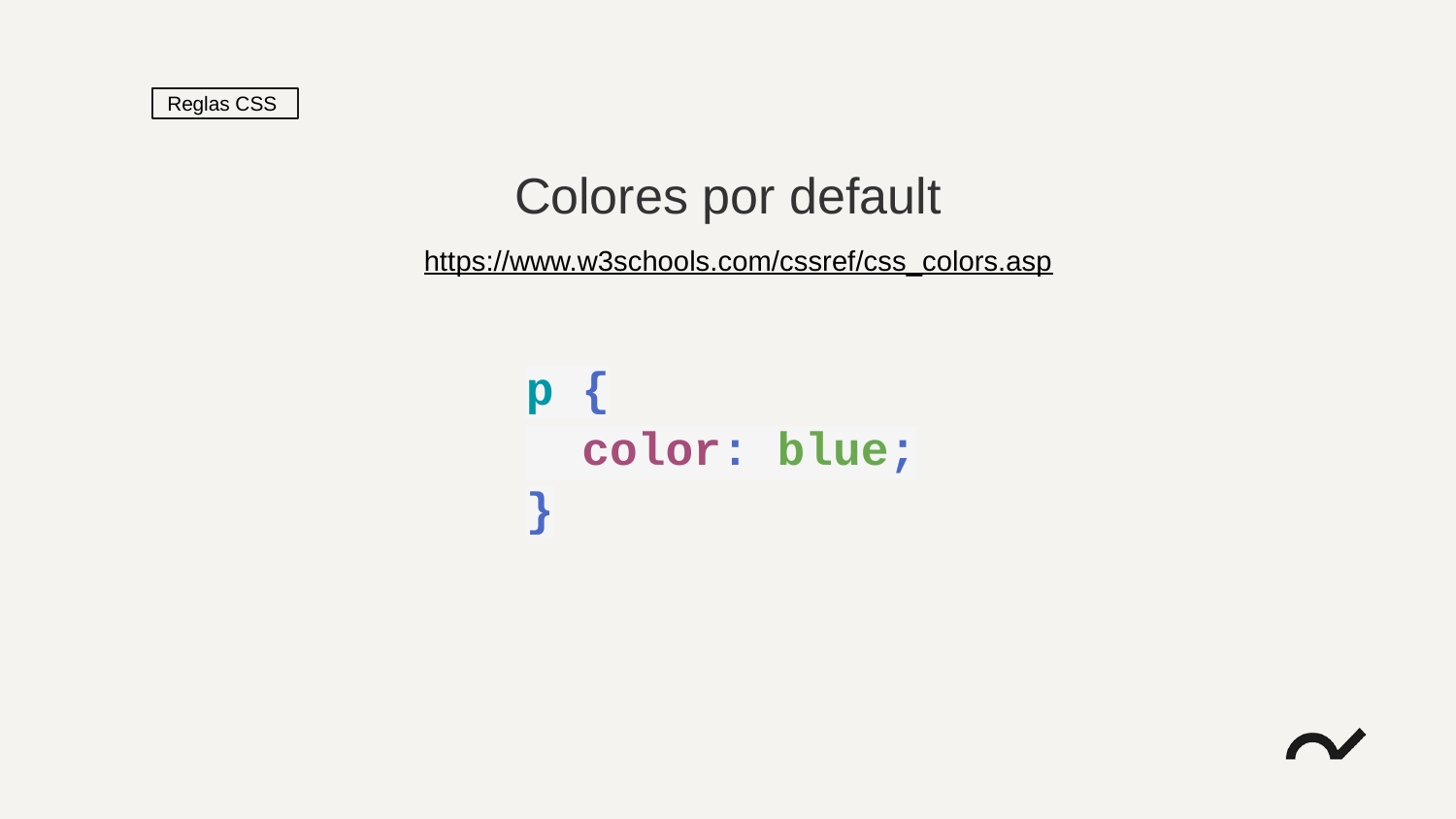

Reglas CSS
Colores por default
https://www.w3schools.com/cssref/css_colors.asp
p {
  color: blue;
}